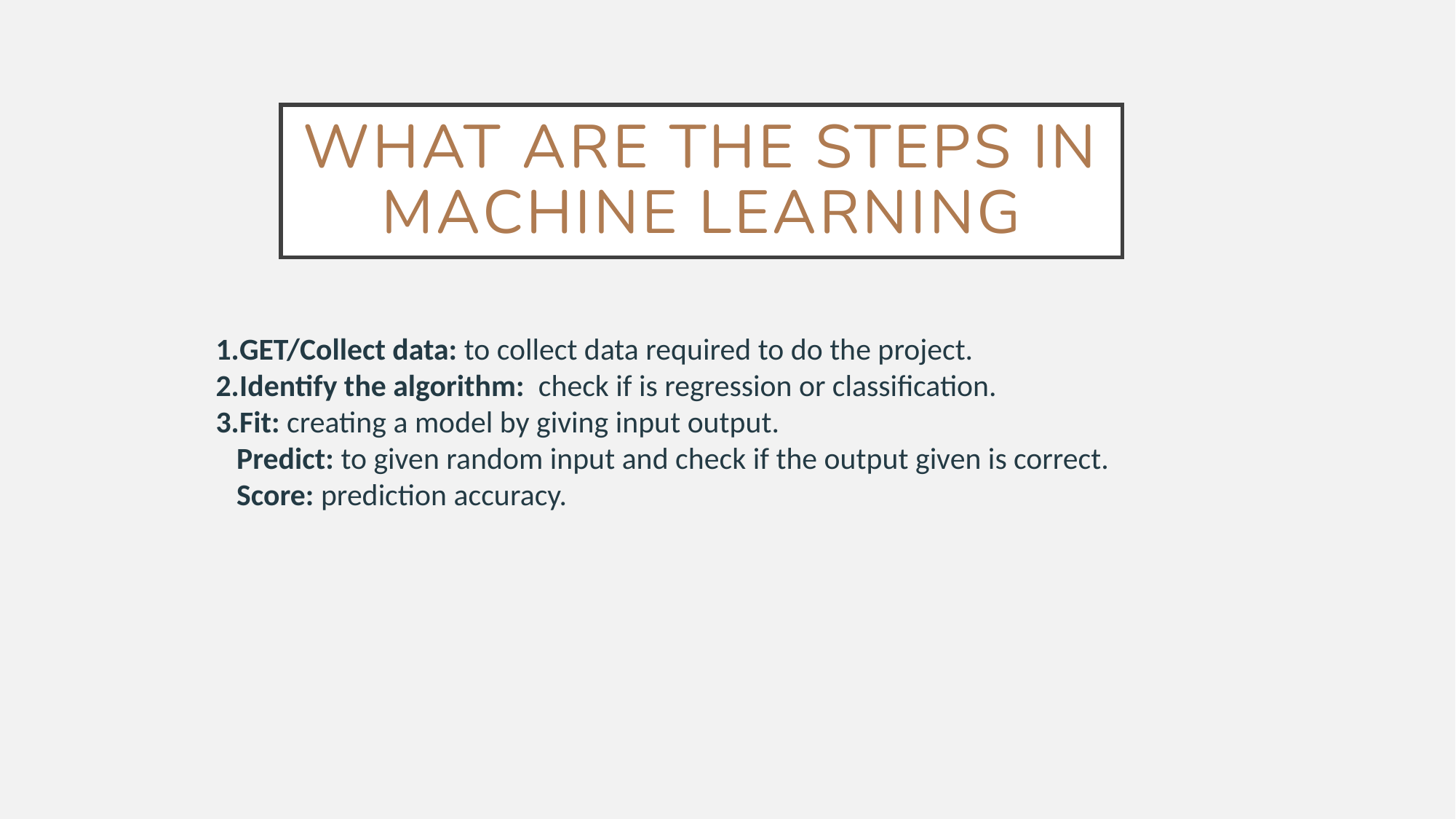

What are the steps in Machine learning
GET/Collect data: to collect data required to do the project.
Identify the algorithm:  check if is regression or classification.
Fit: creating a model by giving input output.
   Predict: to given random input and check if the output given is correct.
   Score: prediction accuracy.